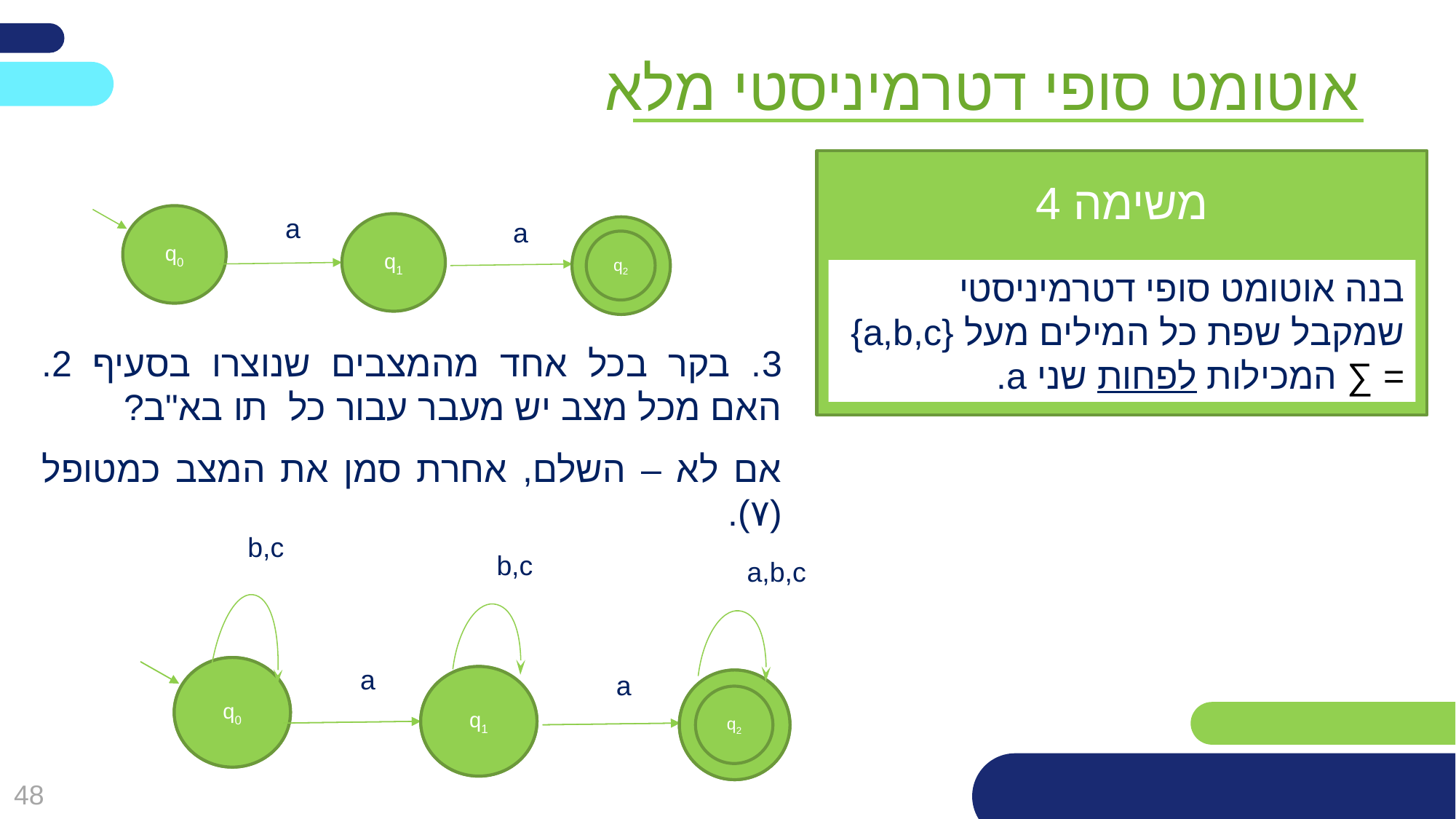

אוטומט סופי דטרמיניסטי מלא
משימה 4

a
q0
a
q1

q2
בנה אוטומט סופי דטרמיניסטי שמקבל שפת כל המילים מעל {a,b,c} = ∑ המכילות לפחות שני a.
3. בקר בכל אחד מהמצבים שנוצרו בסעיף 2. האם מכל מצב יש מעבר עבור כל  תו בא"ב?
אם לא – השלם, אחרת סמן את המצב כמטופל (٧).
b,c
b,c
a,b,c

a

q0
q0
a

q1
q1

q2
q2